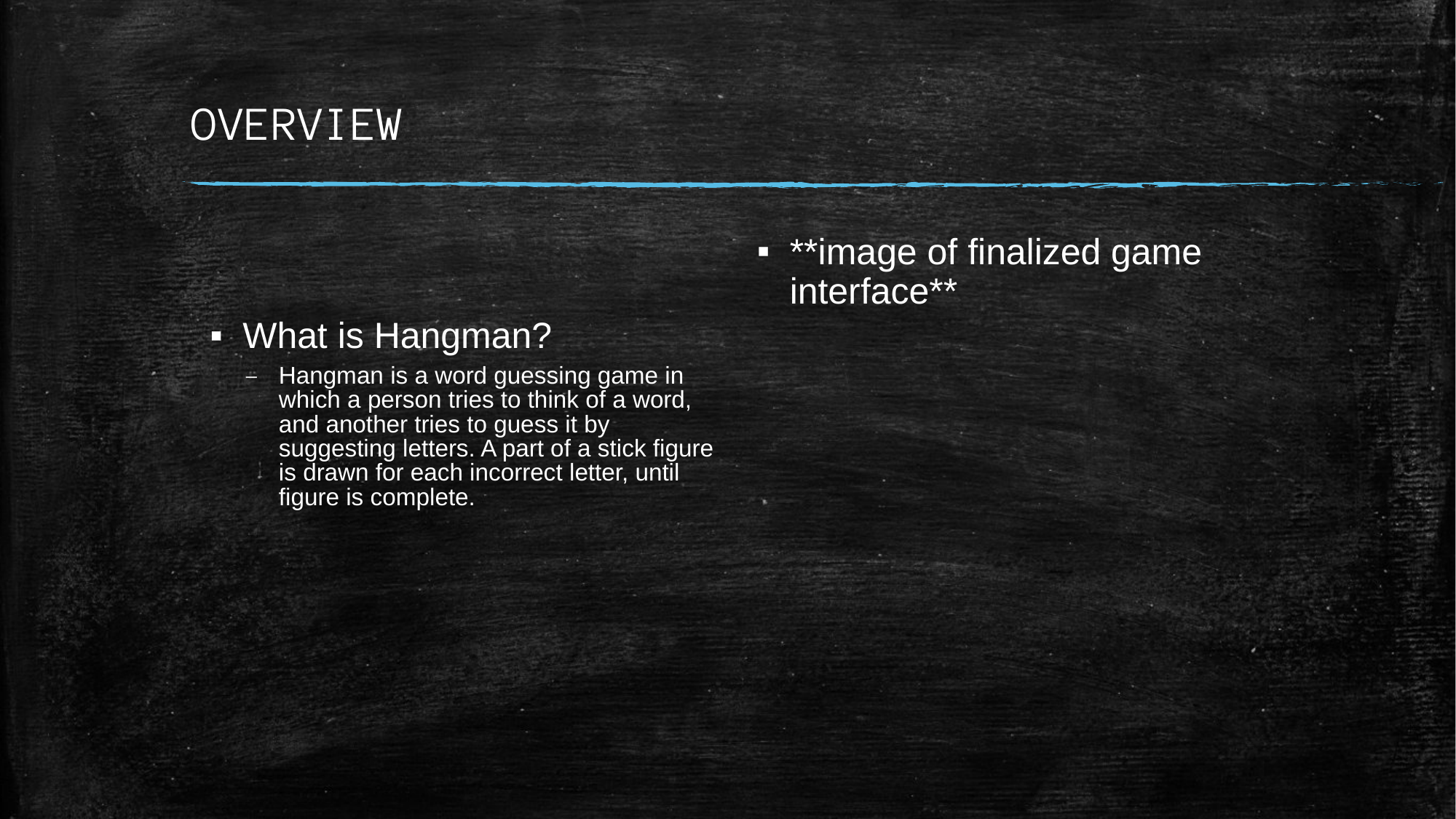

# OVERVIEW
**image of finalized game interface**

What is Hangman?
Hangman is a word guessing game in which a person tries to think of a word, and another tries to guess it by suggesting letters. A part of a stick figure is drawn for each incorrect letter, until figure is complete.